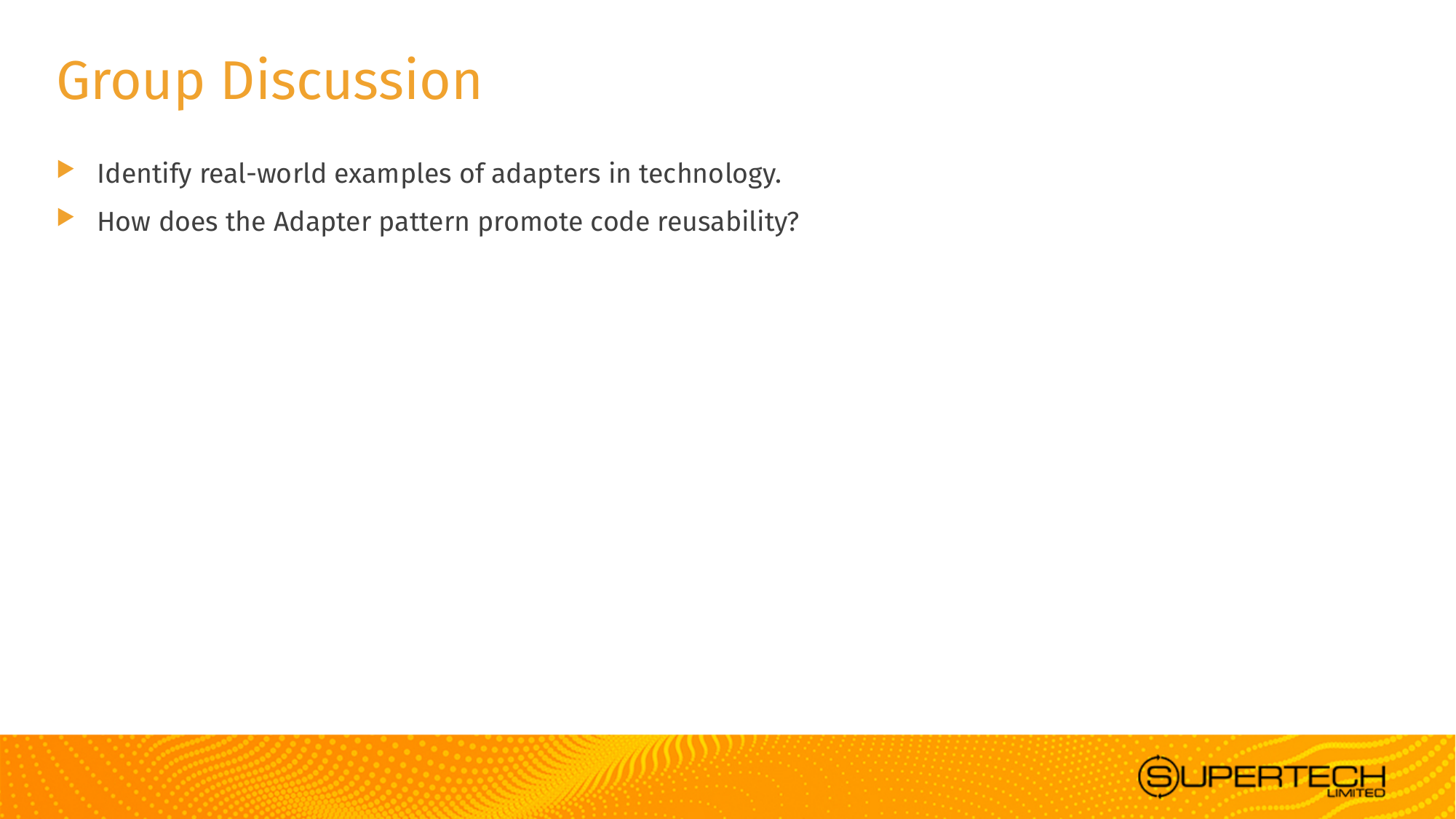

# Group Discussion
Identify real-world examples of adapters in technology.
How does the Adapter pattern promote code reusability?